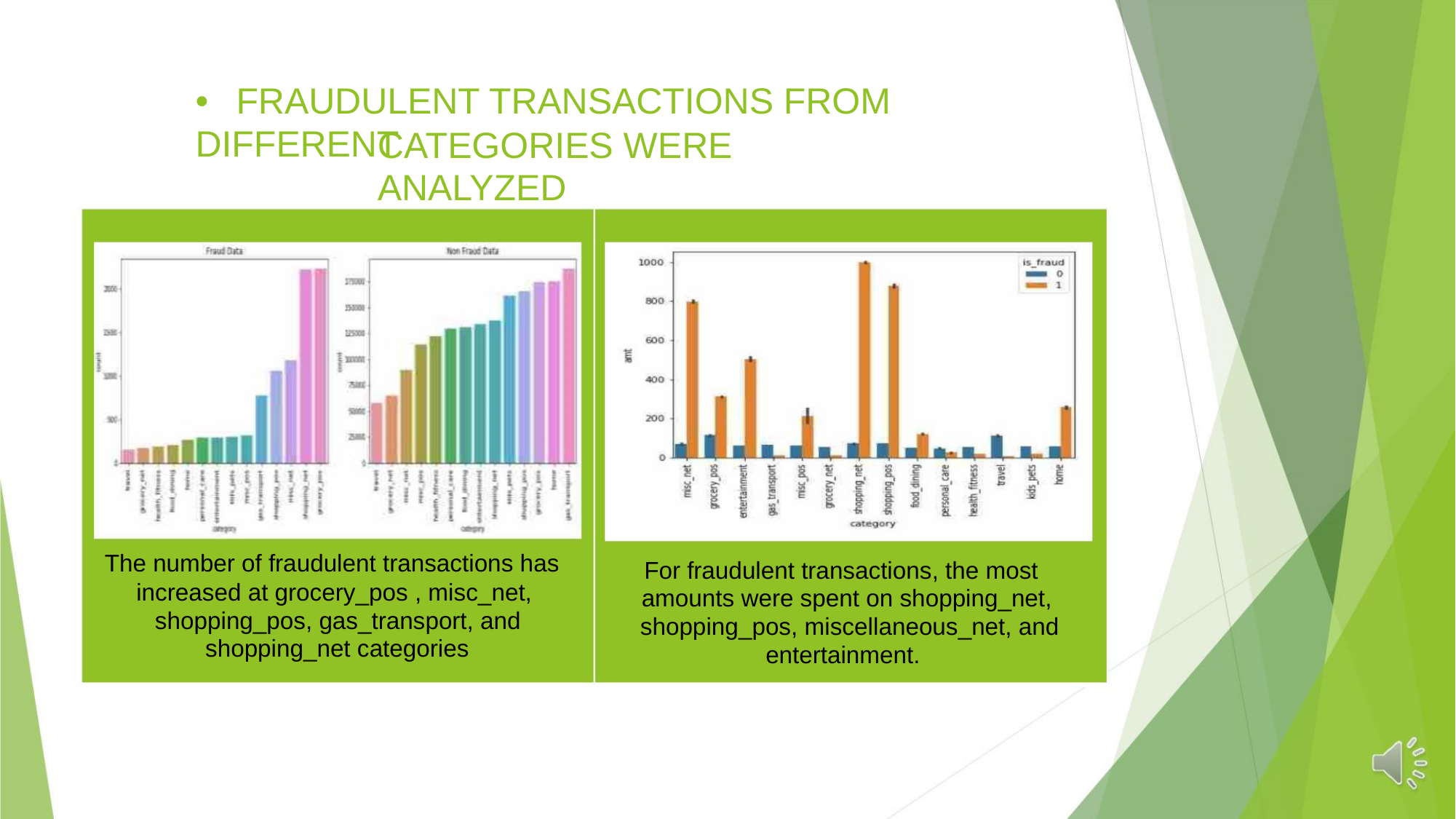

• FRAUDULENT TRANSACTIONS FROM DIFFERENT
CATEGORIES WERE ANALYZED
The number of fraudulent transactions has
For fraudulent transactions, the most
amounts were spent on shopping_net,
shopping_pos, miscellaneous_net, and
entertainment.
increased at grocery_pos , misc_net,
shopping_pos, gas_transport, and
shopping_net categories